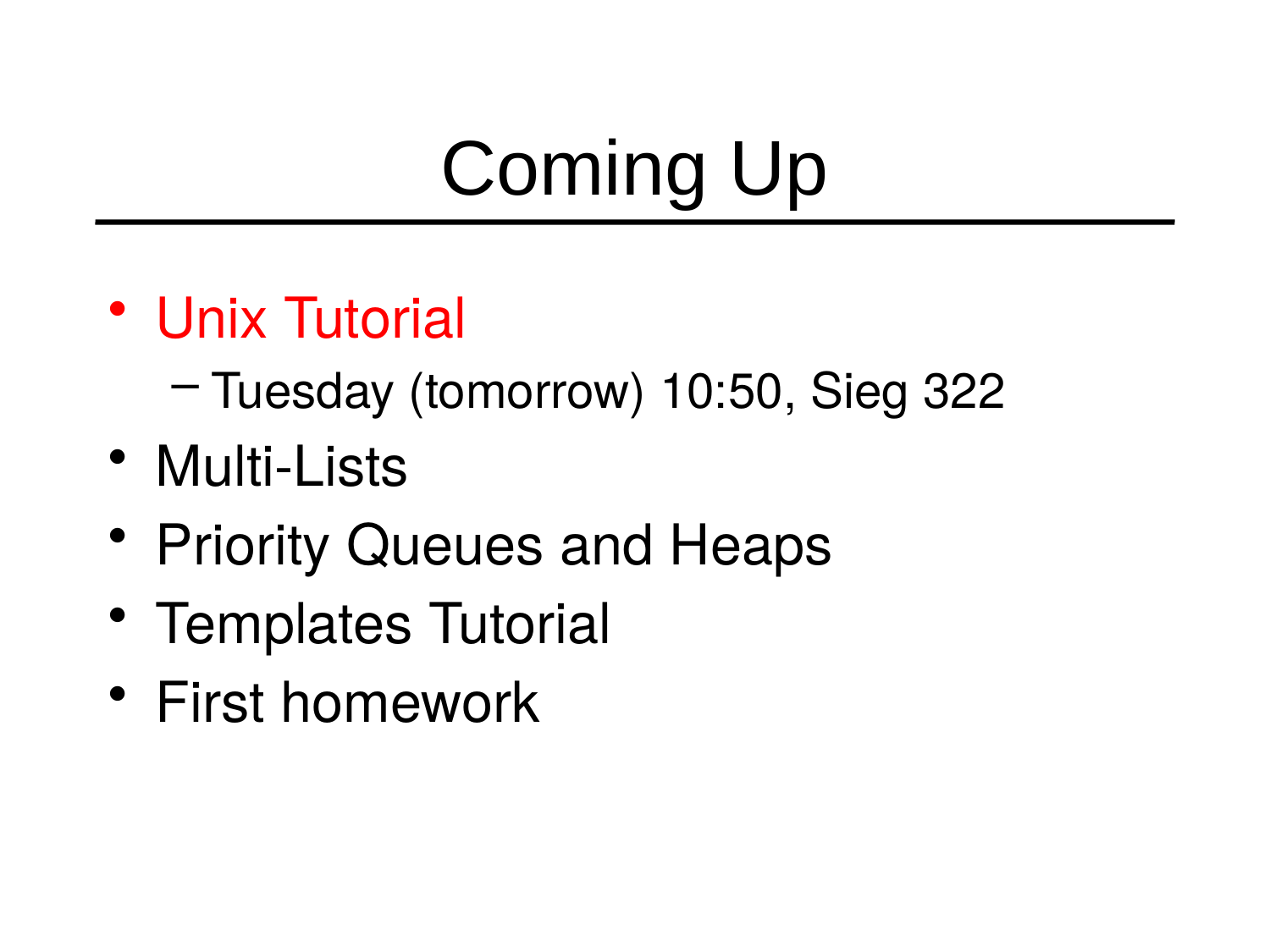

# Coming Up
Unix Tutorial
Tuesday (tomorrow) 10:50, Sieg 322
Multi-Lists
Priority Queues and Heaps
Templates Tutorial
First homework